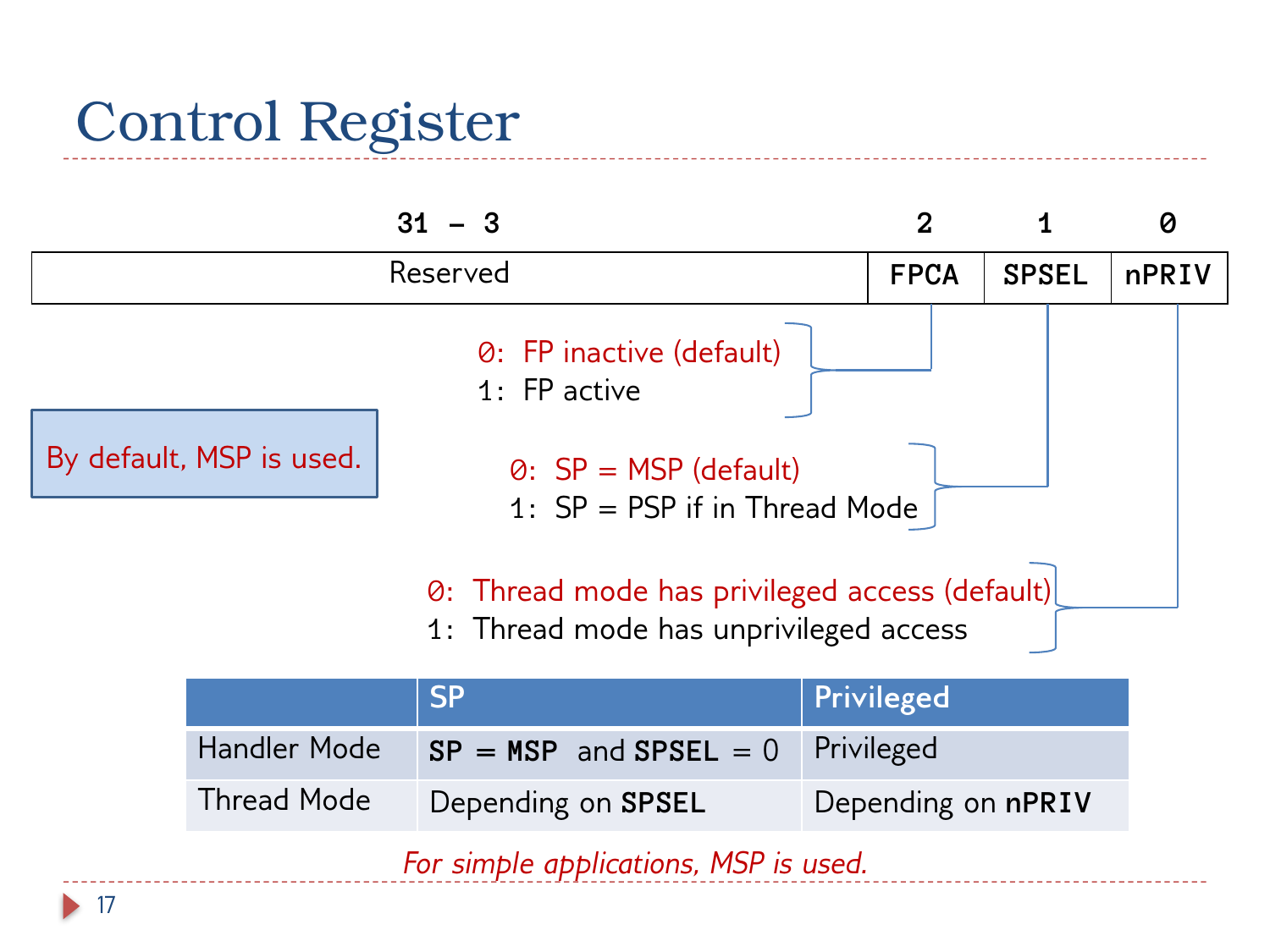

# Control Register
| 31 - 3 | 2 | 1 | 0 |
| --- | --- | --- | --- |
| Reserved | FPCA | SPSEL | nPRIV |

0:  FP inactive (default)
1:  FP active

By default, MSP is used.
0:  SP = MSP (default)
1:  SP = PSP if in Thread Mode

0:  Thread mode has privileged access (default)
1:  Thread mode has unprivileged access
|  | SP | Privileged |
| --- | --- | --- |
| Handler Mode | SP = MSP and SPSEL = 0 | Privileged |
| Thread Mode | Depending on SPSEL | Depending on nPRIV |
For simple applications, MSP is used.
17